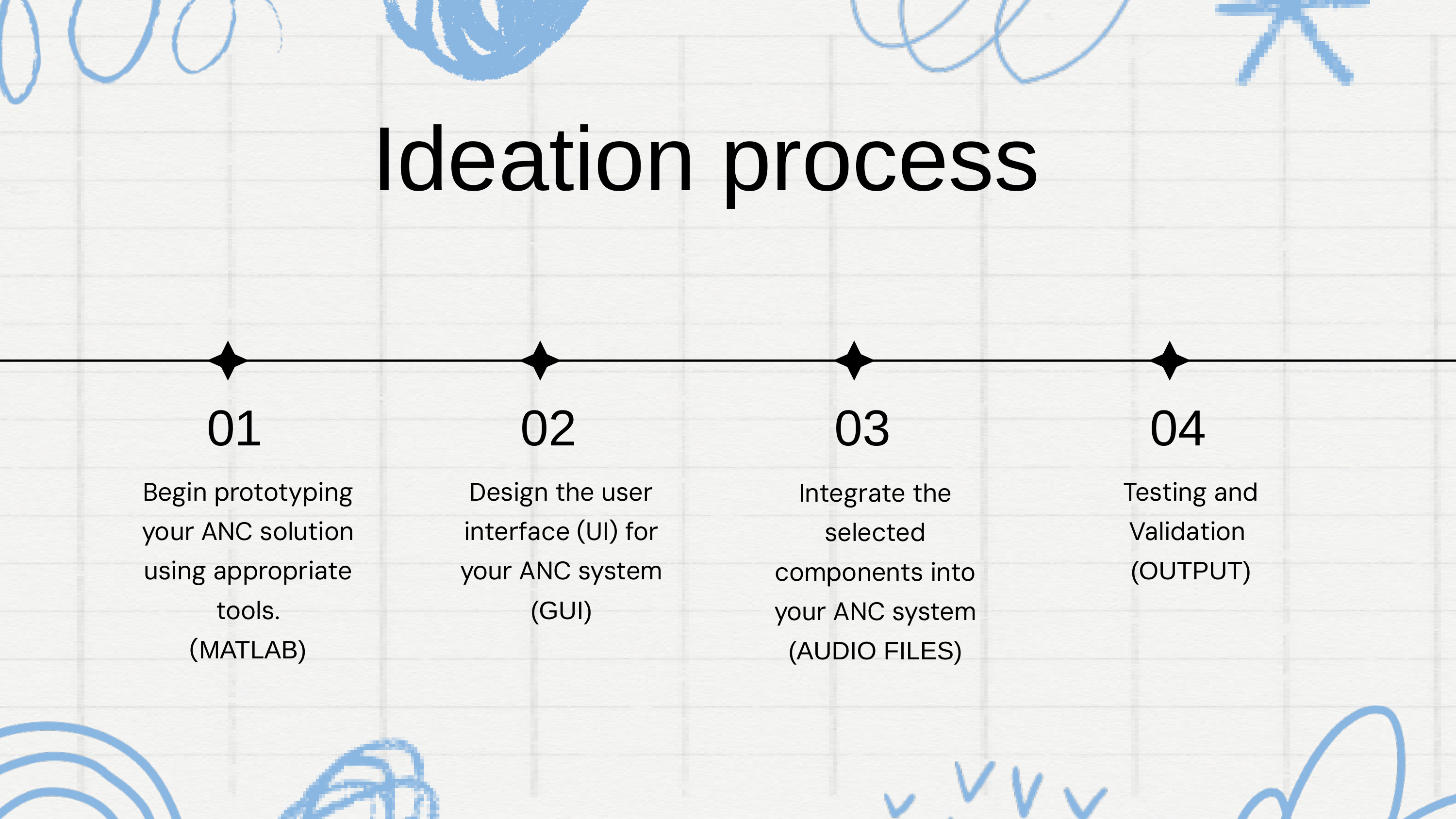

Ideation process

01
02
03
04
Begin prototyping your ANC solution using appropriate tools.
(MATLAB)
Design the user interface (UI) for your ANC system
(GUI)
Testing and Validation
(OUTPUT)
Integrate the selected components into your ANC system
(AUDIO FILES)